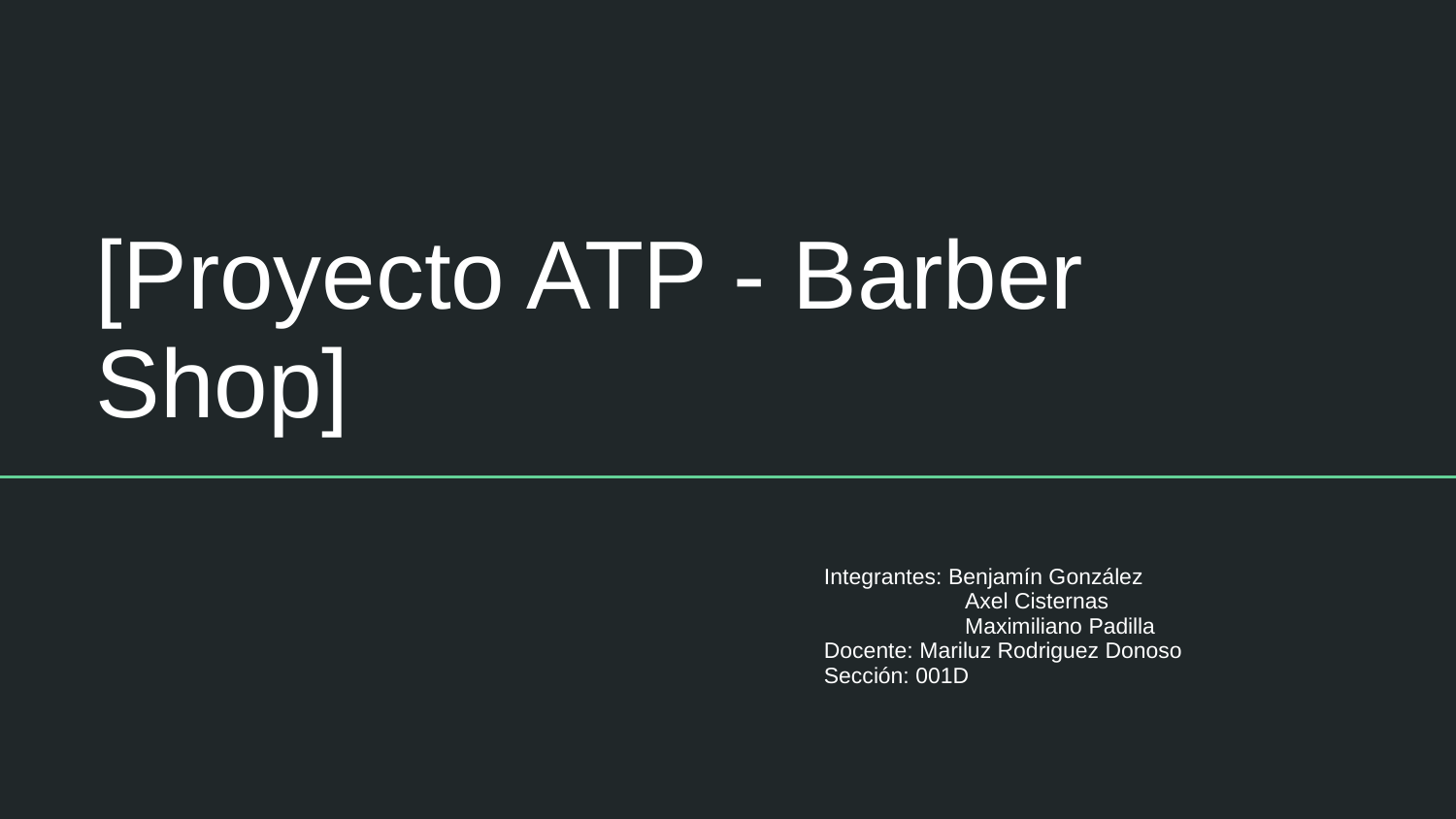

# [Proyecto ATP - Barber Shop]
Integrantes: Benjamín González
Axel Cisternas
Maximiliano Padilla
Docente: Mariluz Rodriguez Donoso
Sección: 001D